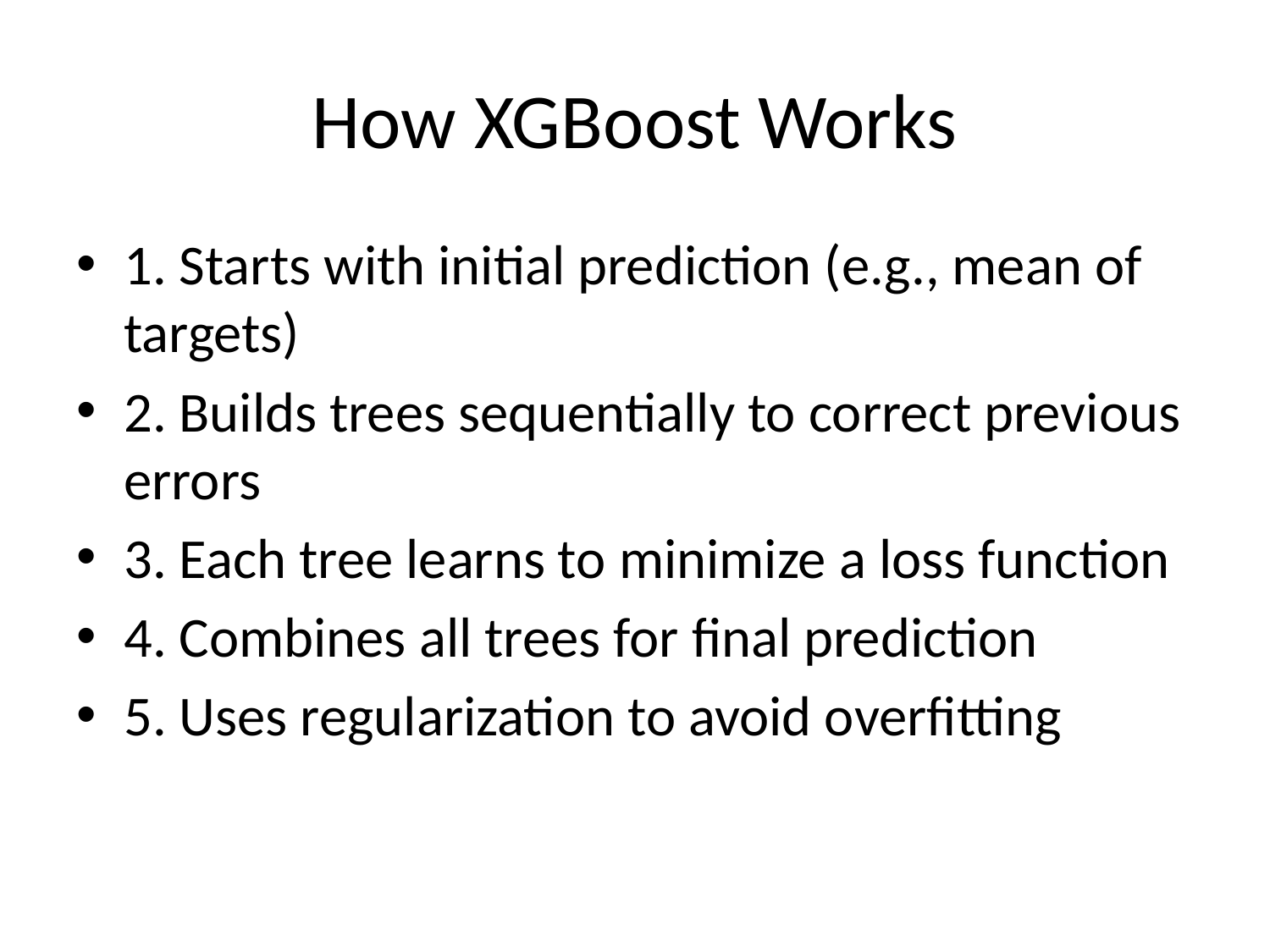

# How XGBoost Works
1. Starts with initial prediction (e.g., mean of targets)
2. Builds trees sequentially to correct previous errors
3. Each tree learns to minimize a loss function
4. Combines all trees for final prediction
5. Uses regularization to avoid overfitting